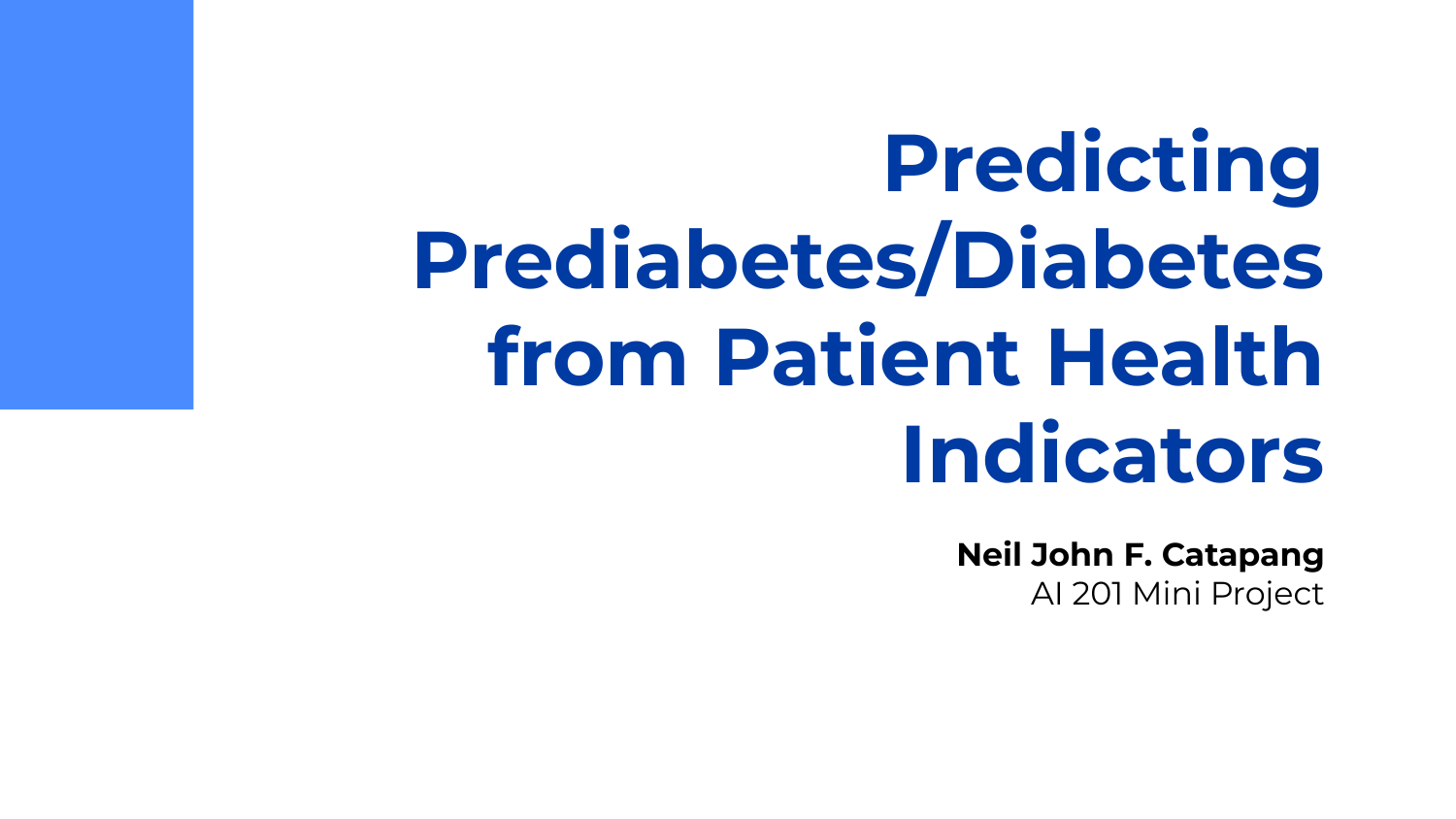

# Predicting Prediabetes/Diabetes from Patient Health Indicators
Neil John F. Catapang
AI 201 Mini Project